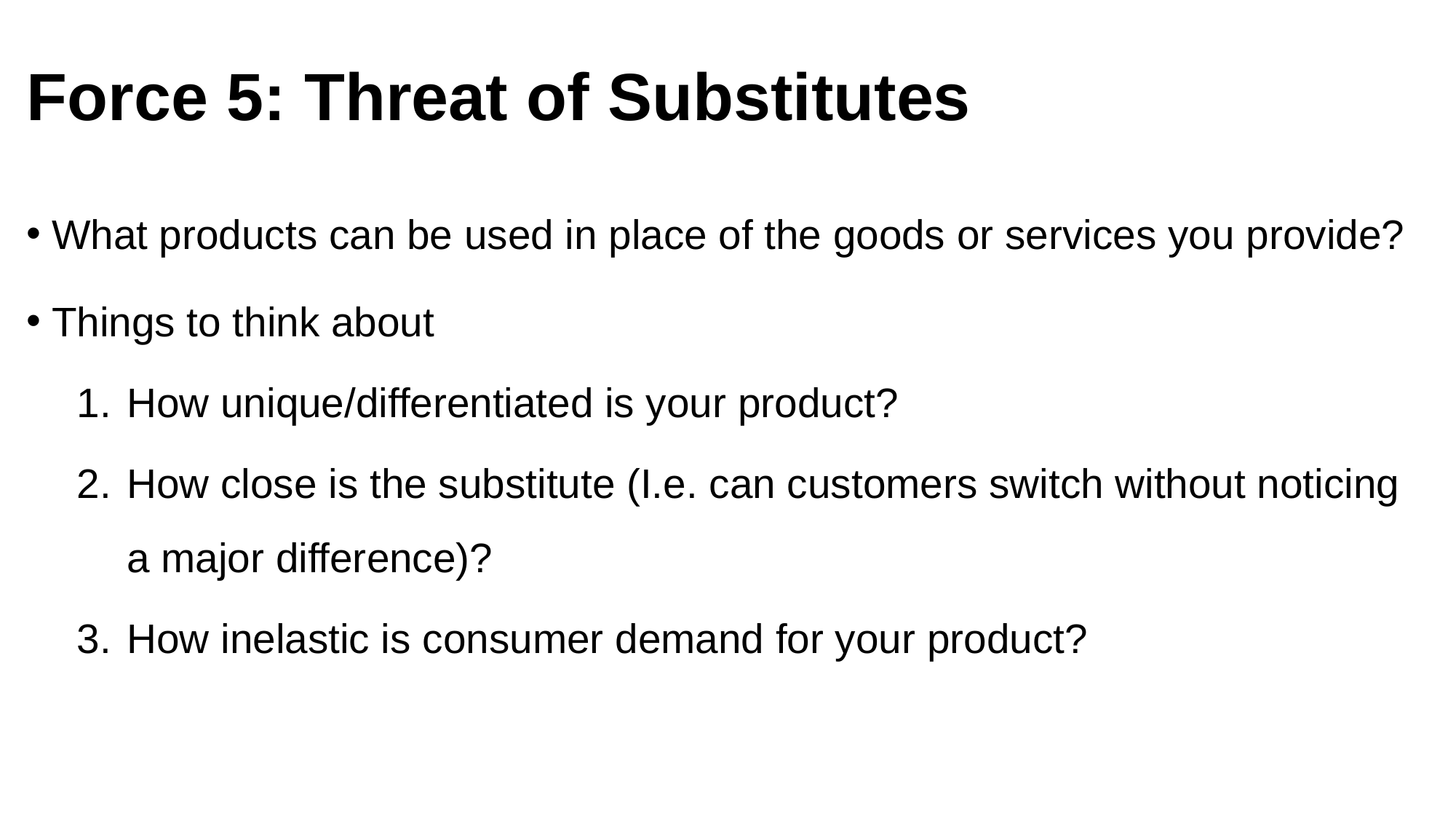

# Force 5: Threat of Substitutes
What products can be used in place of the goods or services you provide?
Things to think about
How unique/differentiated is your product?
How close is the substitute (I.e. can customers switch without noticing a major difference)?
How inelastic is consumer demand for your product?